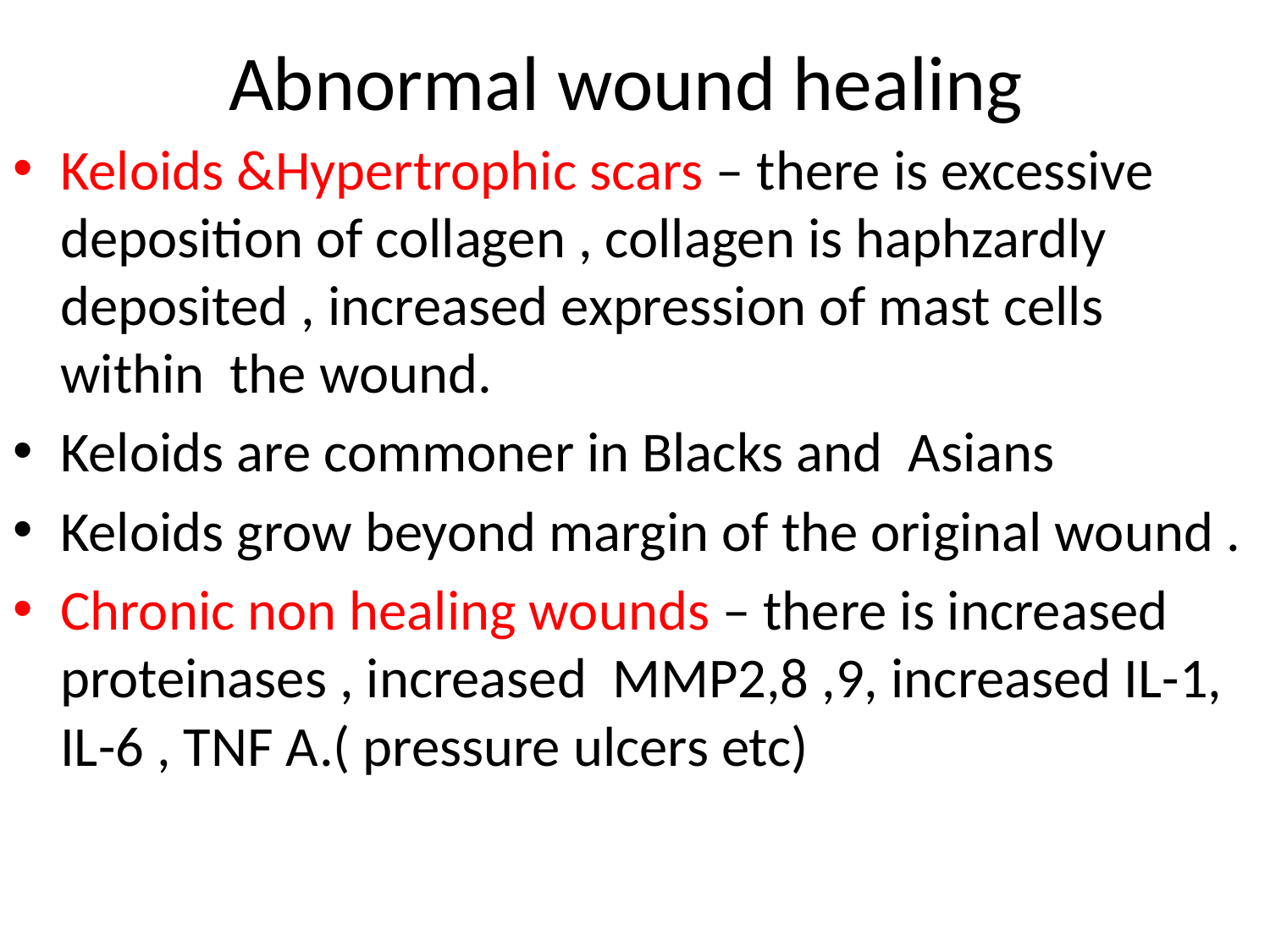

# Abnormal wound healing
Keloids &Hypertrophic scars – there is excessive deposition of collagen , collagen is haphzardly deposited , increased expression of mast cells within  the wound.
Keloids are commoner in Blacks and  Asians
Keloids grow beyond margin of the original wound .
Chronic non healing wounds – there is increased proteinases , increased  MMP2,8 ,9, increased IL-1, IL-6 , TNF A.( pressure ulcers etc)